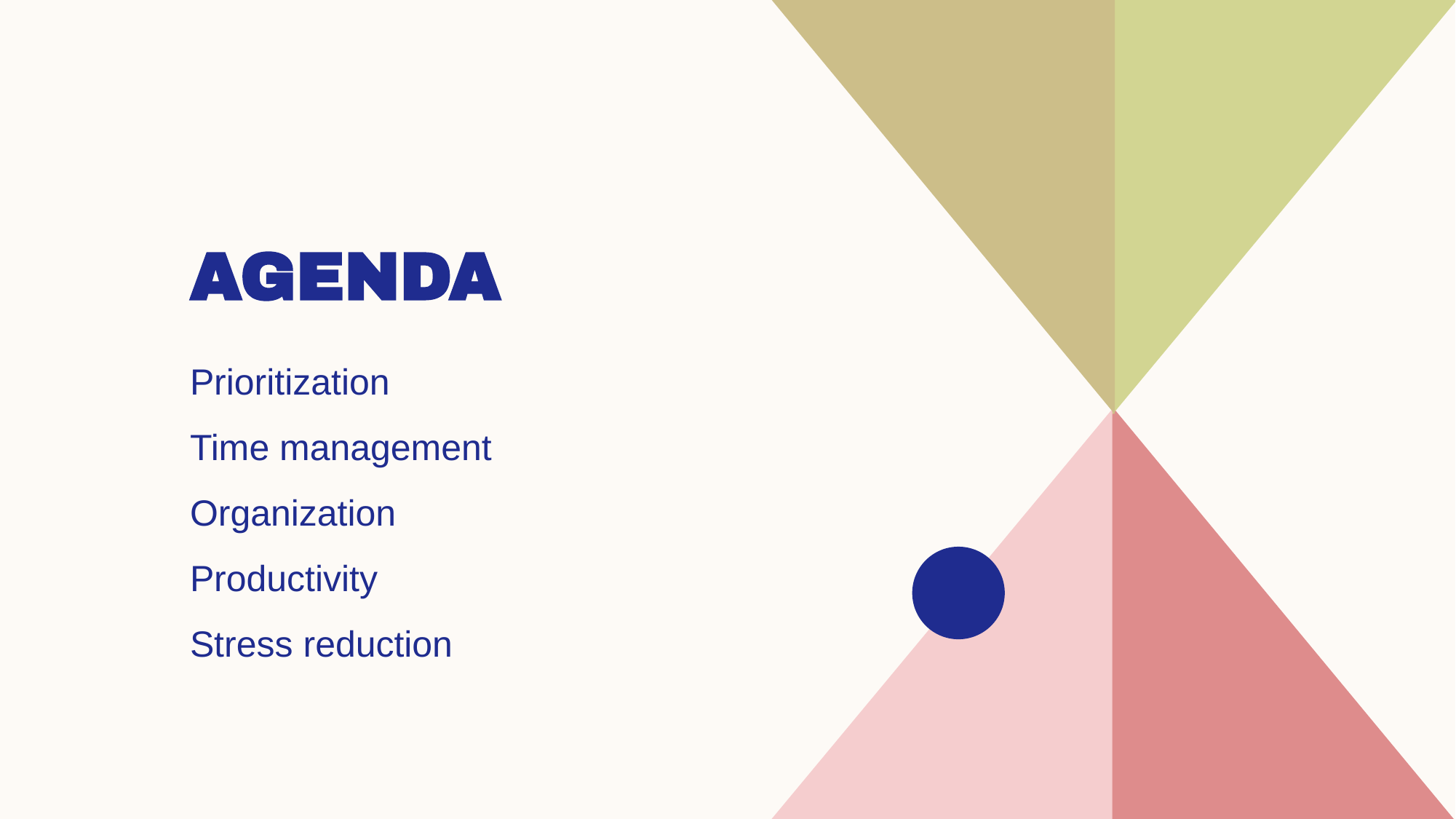

# AGENDA
Prioritization
​Time management
Organization
​Productivity
Stress reduction